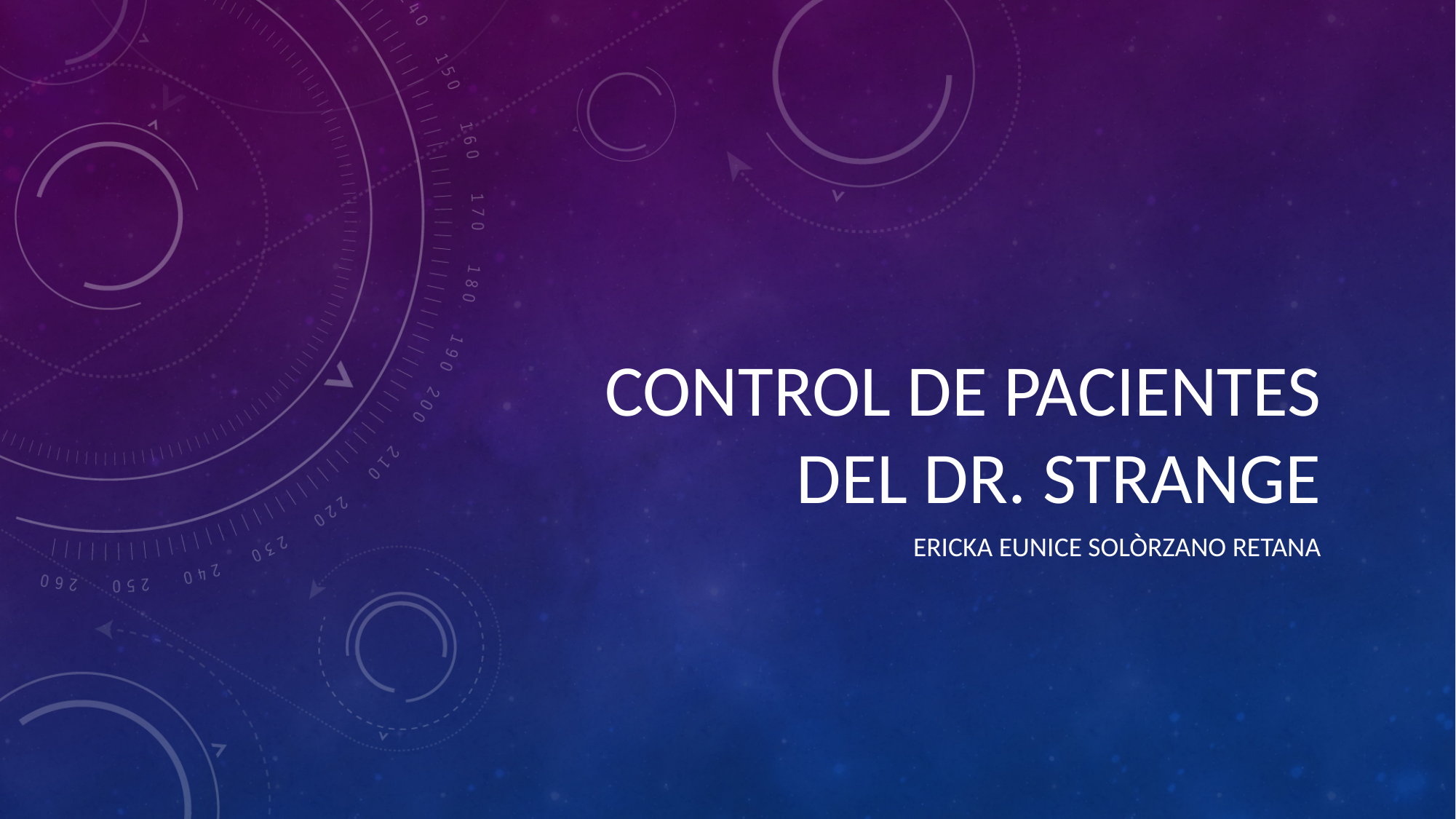

# CONTROL DE PACIENTES DEL DR. STRANGE
EriCka Eunice Solòrzano Retana